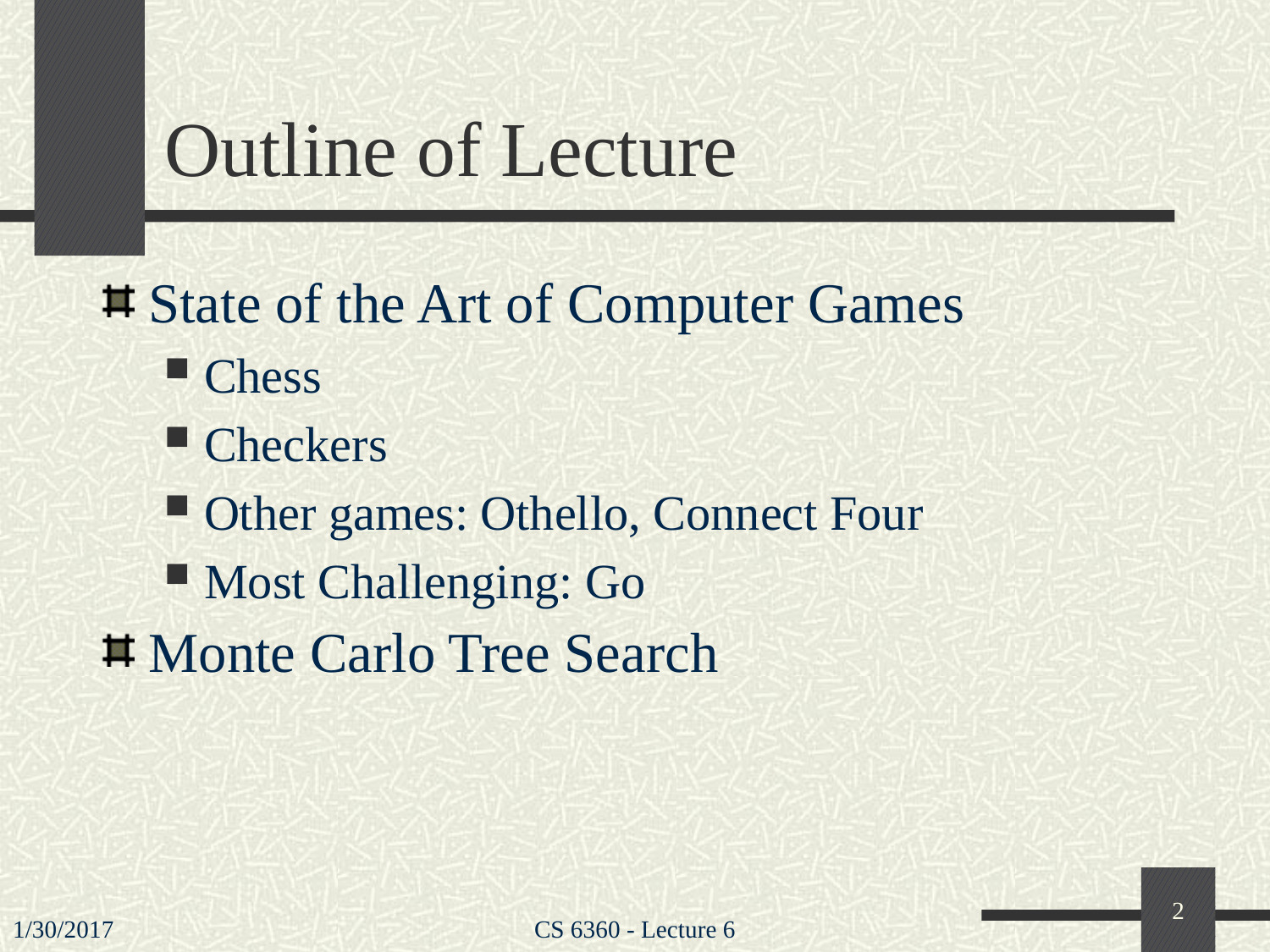

# Outline of Lecture
State of the Art of Computer Games
Chess
Checkers
Other games: Othello, Connect Four
Most Challenging: Go
Monte Carlo Tree Search

2
1/30/2017
CS 6360 - Lecture 6